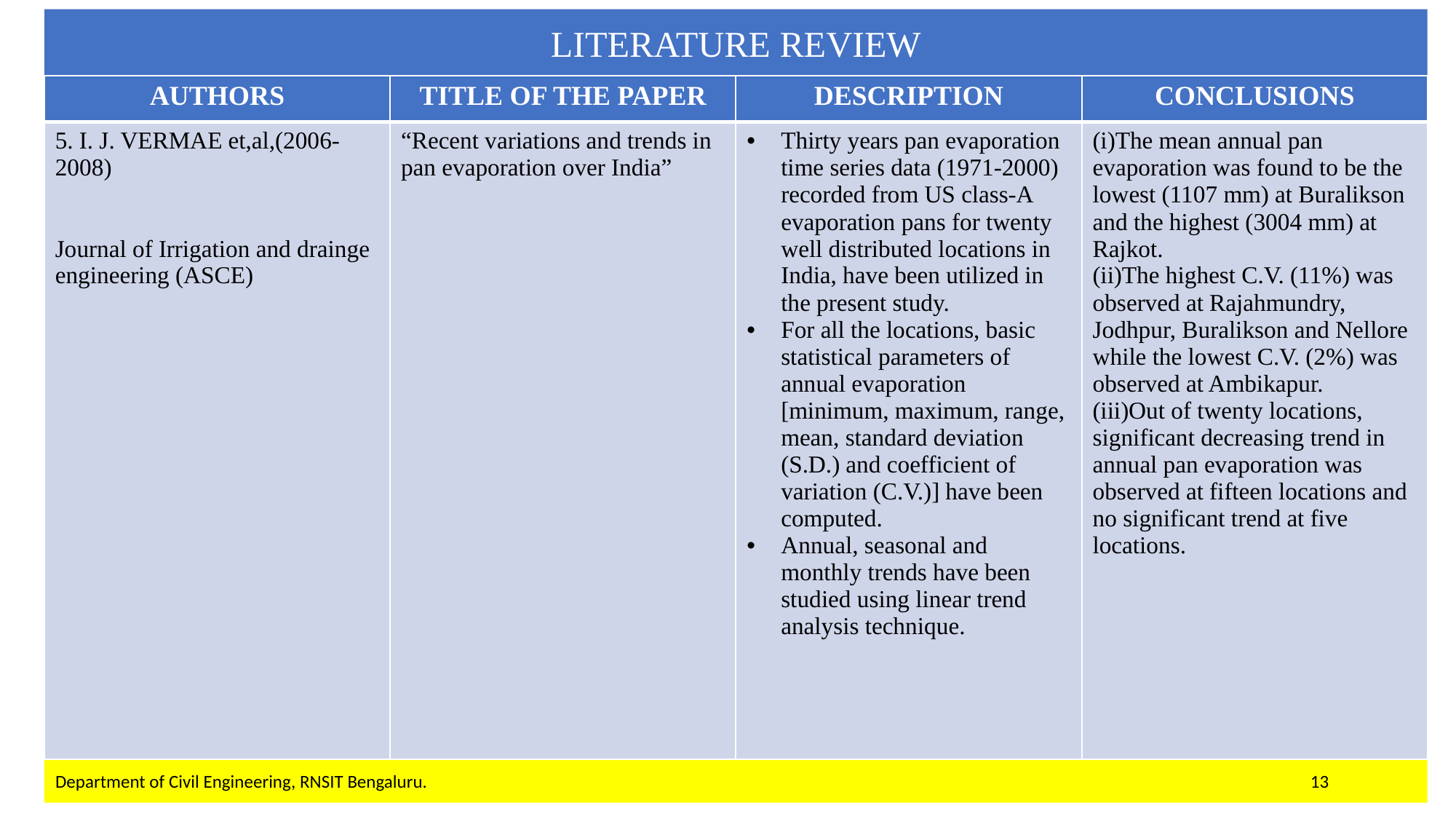

LITERATURE REVIEW
| AUTHORS | TITLE OF THE PAPER | DESCRIPTION | CONCLUSIONS |
| --- | --- | --- | --- |
| 5. I. J. VERMAE et,al,(2006-2008) Journal of Irrigation and drainge engineering (ASCE) | “Recent variations and trends in pan evaporation over India” | Thirty years pan evaporation time series data (1971-2000) recorded from US class-A evaporation pans for twenty well distributed locations in India, have been utilized in the present study. For all the locations, basic statistical parameters of annual evaporation [minimum, maximum, range, mean, standard deviation (S.D.) and coefficient of variation (C.V.)] have been computed. Annual, seasonal and monthly trends have been studied using linear trend analysis technique. | (i)The mean annual pan evaporation was found to be the lowest (1107 mm) at Buralikson and the highest (3004 mm) at Rajkot. (ii)The highest C.V. (11%) was observed at Rajahmundry, Jodhpur, Buralikson and Nellore while the lowest C.V. (2%) was observed at Ambikapur. (iii)Out of twenty locations, significant decreasing trend in annual pan evaporation was observed at fifteen locations and no significant trend at five locations. |
#
Department of Civil Engineering, RNSIT Bengaluru.                                                                                                                                                                                                                    13
Department of Civil Engineering, RNSIT Bengaluru.
14